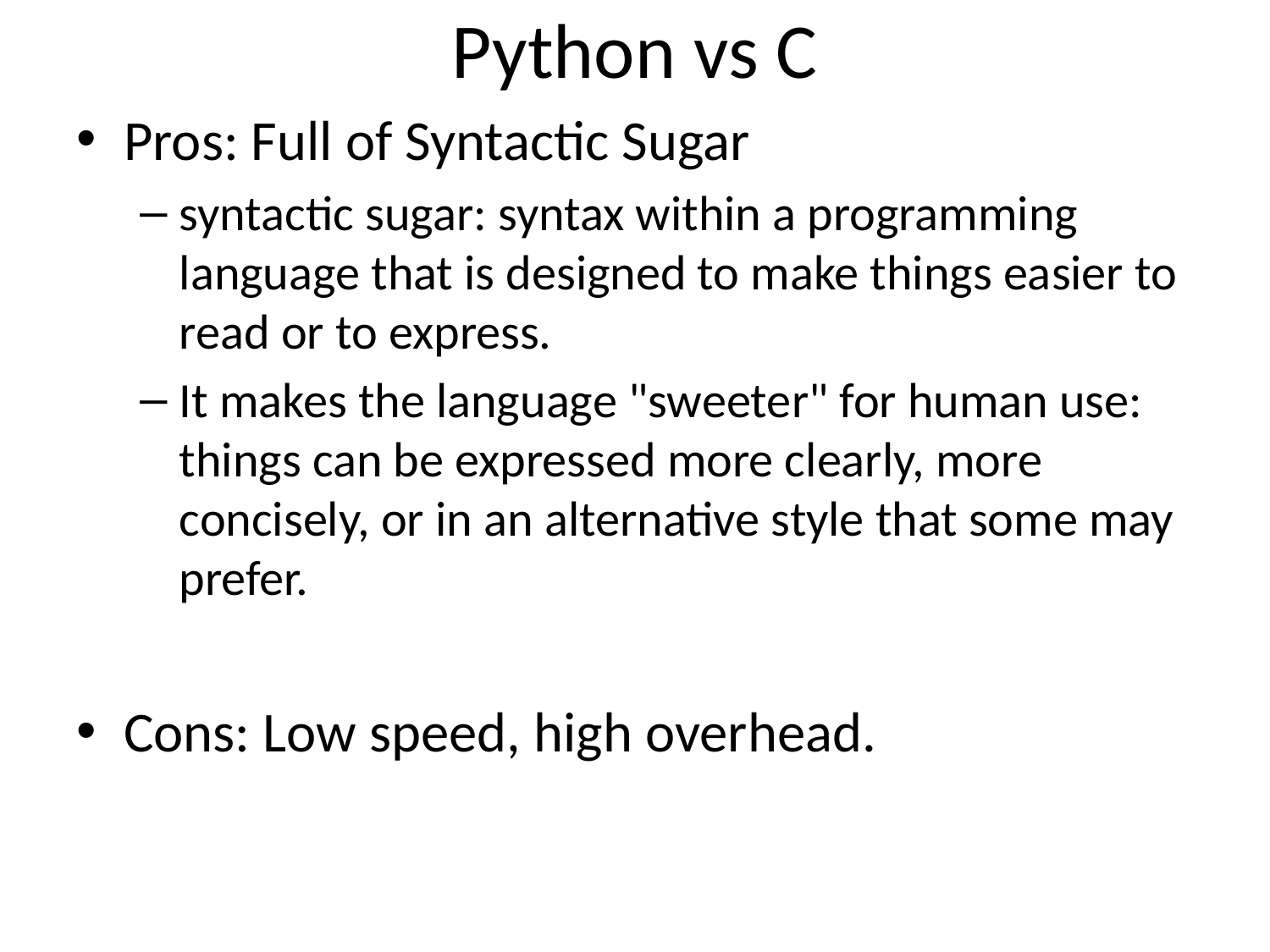

# Python vs C
Pros: Full of Syntactic Sugar
syntactic sugar: syntax within a programming language that is designed to make things easier to read or to express.
It makes the language "sweeter" for human use: things can be expressed more clearly, more concisely, or in an alternative style that some may prefer.

Cons: Low speed, high overhead.